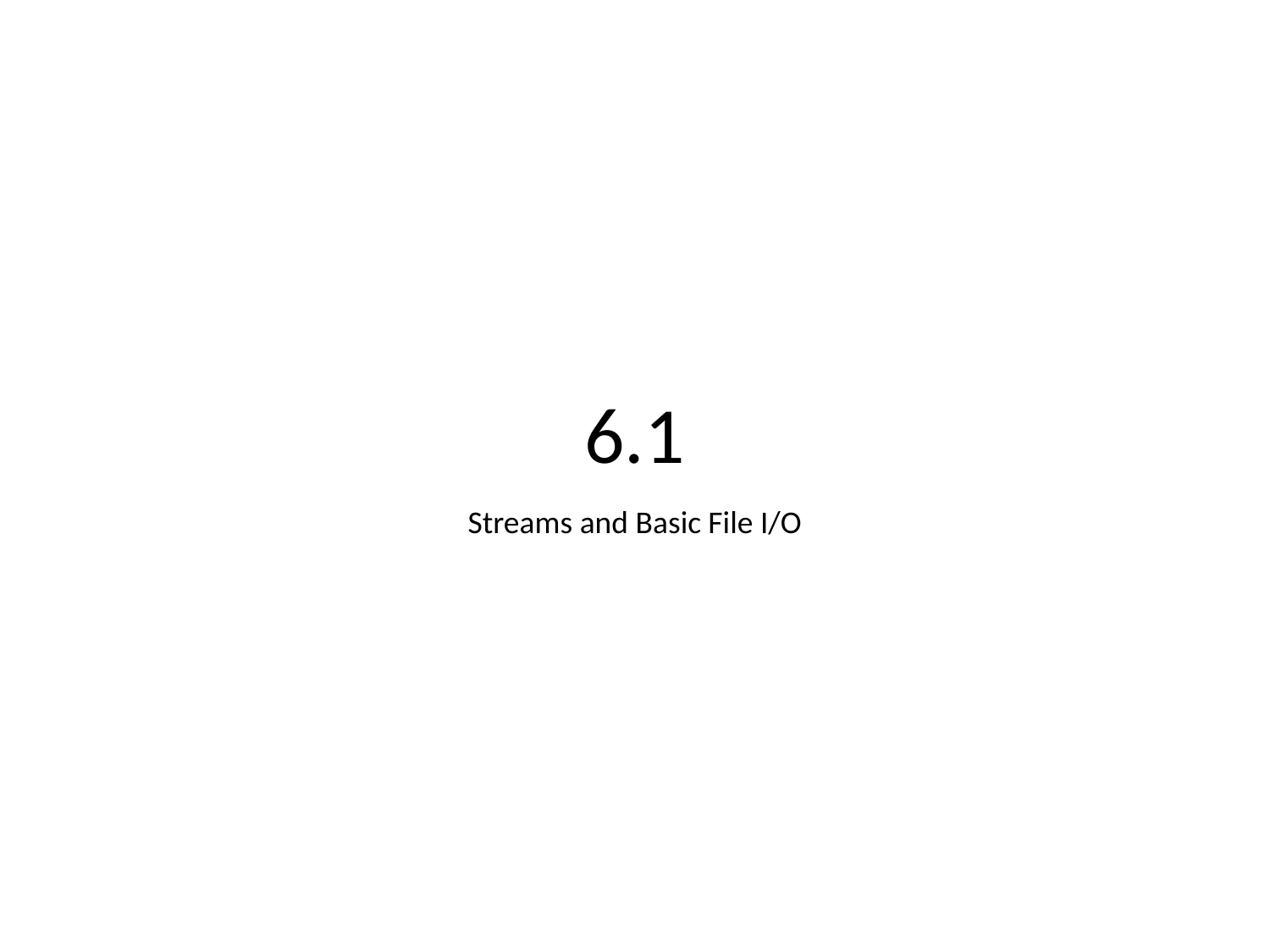

# 6.1
Streams and Basic File I/O